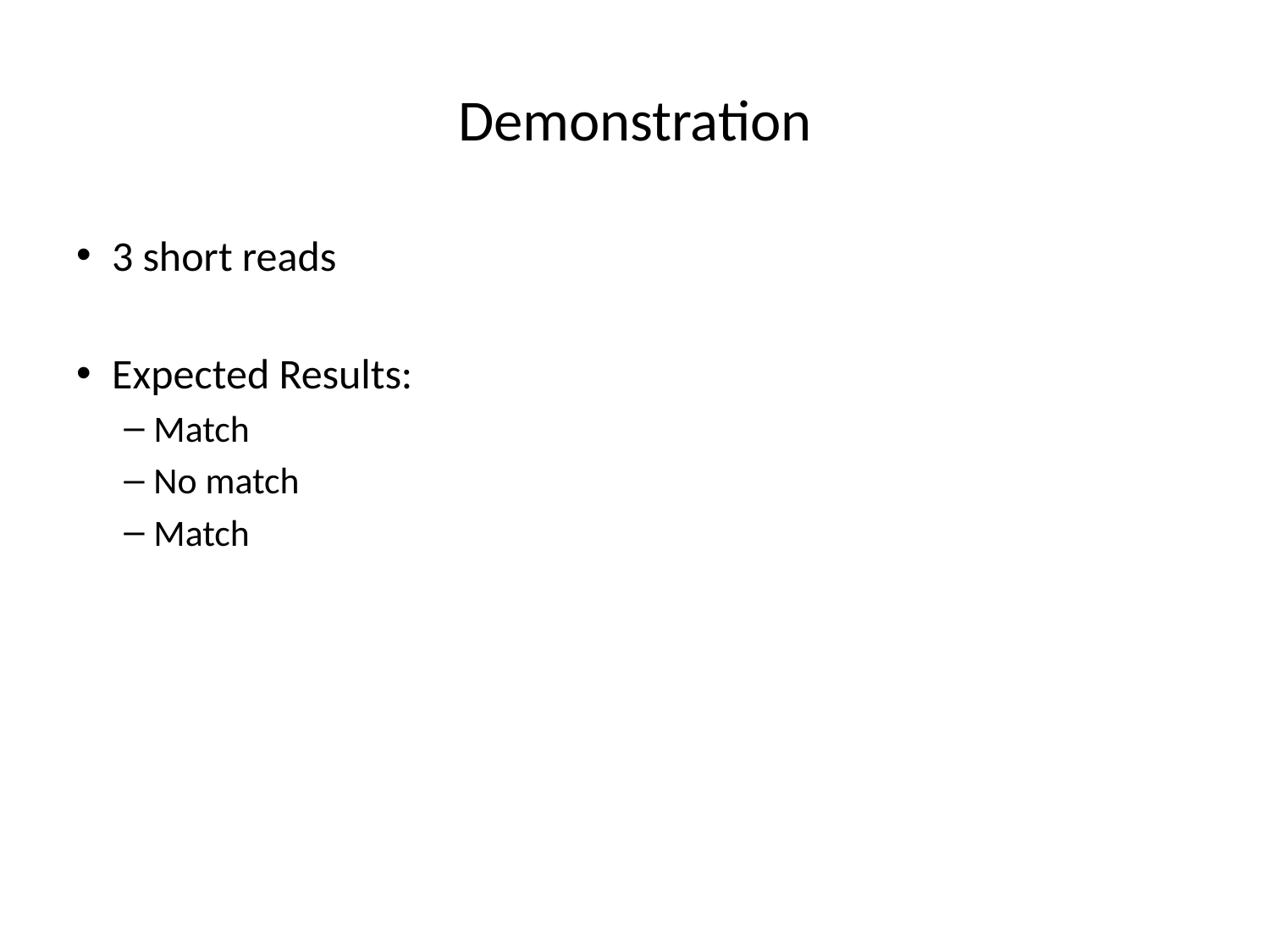

# Demonstration
3 short reads

Expected Results:
Match
No match
Match